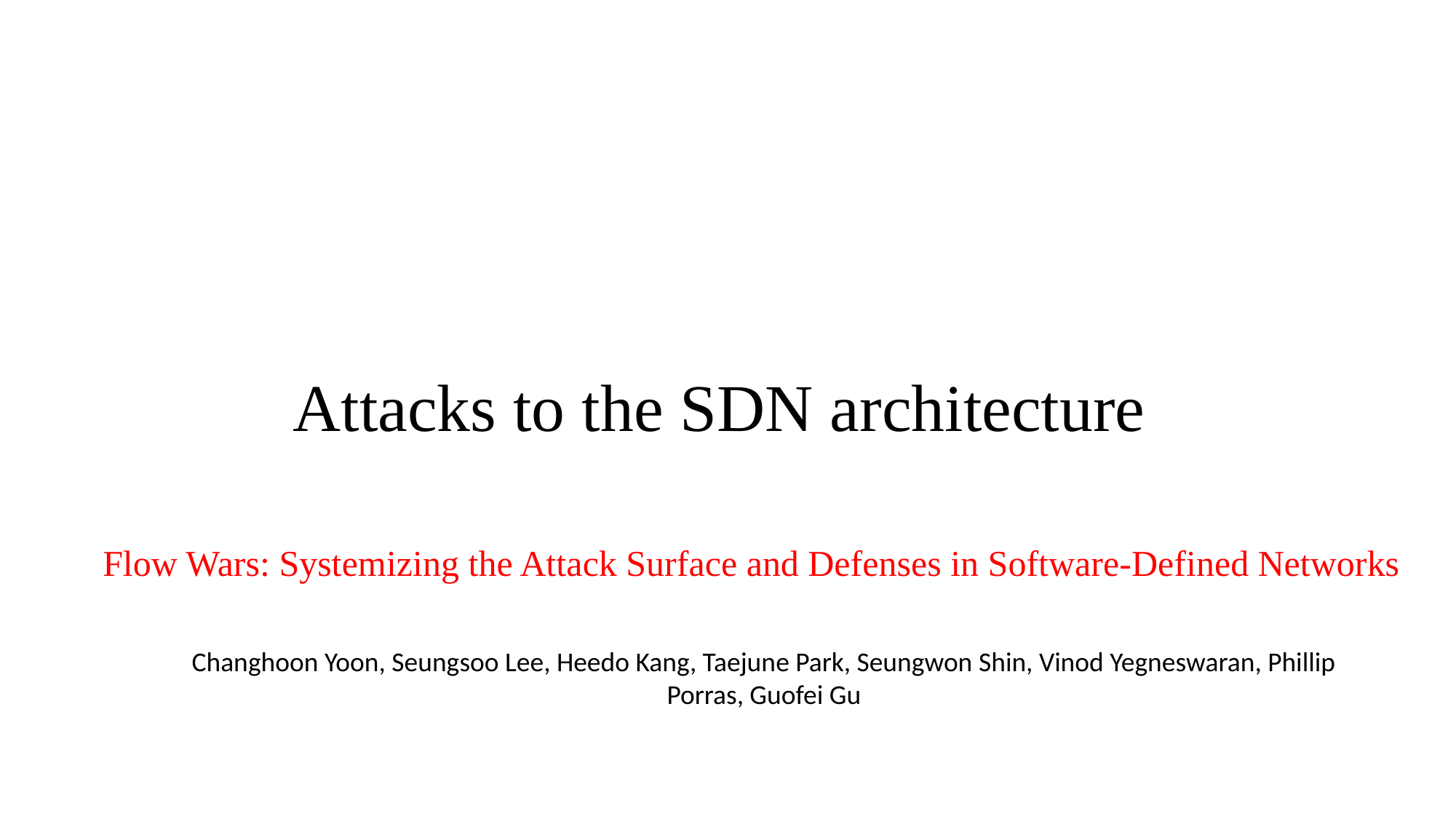

# Attacks to the SDN architecture
Flow Wars: Systemizing the Attack Surface and Defenses in Software-Defined Networks
Changhoon Yoon, Seungsoo Lee, Heedo Kang, Taejune Park, Seungwon Shin, Vinod Yegneswaran, Phillip Porras, Guofei Gu